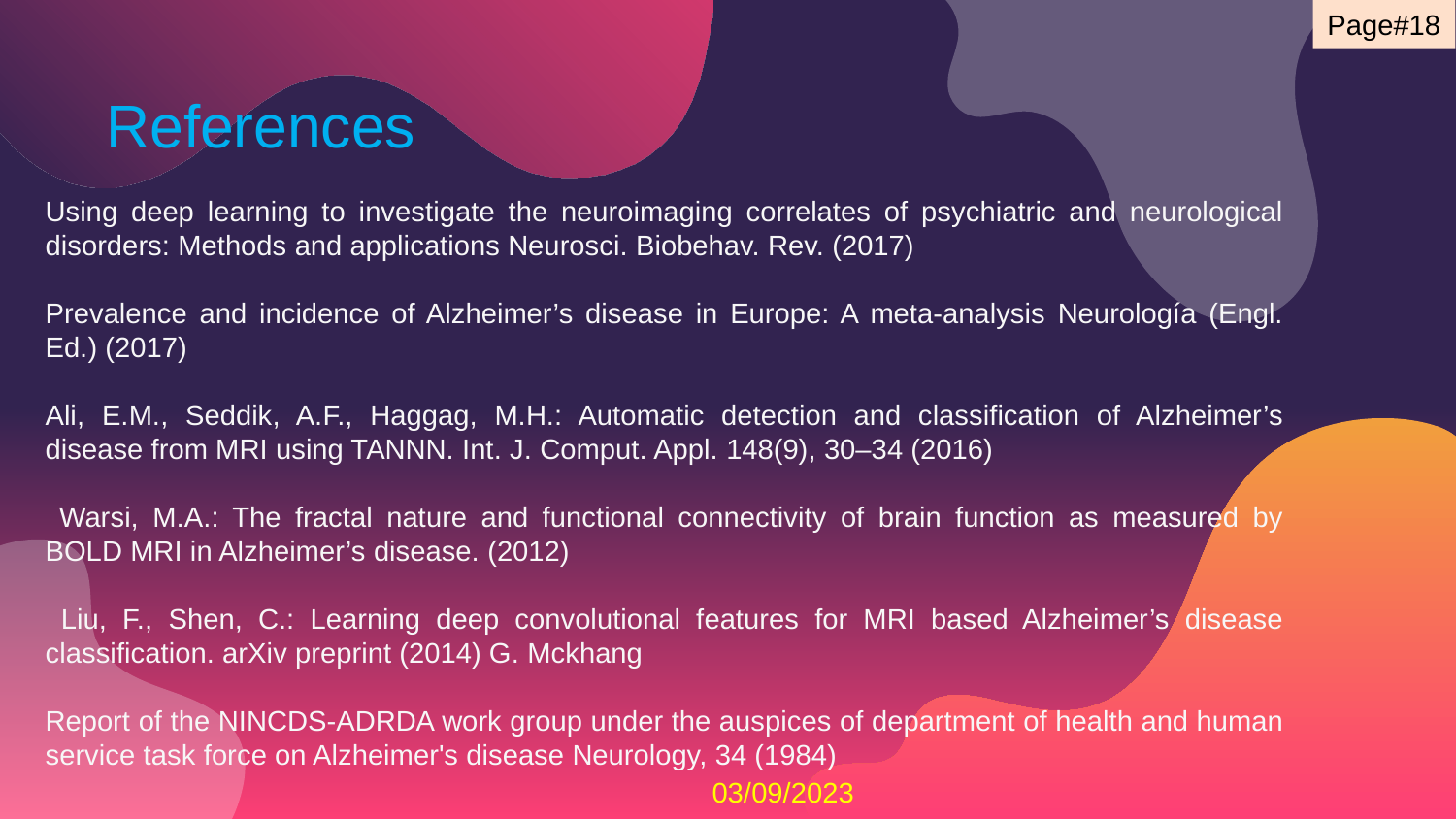

Page#18
# References

Using deep learning to investigate the neuroimaging correlates of psychiatric and neurological disorders: Methods and applications Neurosci. Biobehav. Rev. (2017)

Prevalence and incidence of Alzheimer’s disease in Europe: A meta-analysis Neurología (Engl. Ed.) (2017)

Ali, E.M., Seddik, A.F., Haggag, M.H.: Automatic detection and classification of Alzheimer’s disease from MRI using TANNN. Int. J. Comput. Appl. 148(9), 30–34 (2016)

 Warsi, M.A.: The fractal nature and functional connectivity of brain function as measured by BOLD MRI in Alzheimer’s disease. (2012)

 Liu, F., Shen, C.: Learning deep convolutional features for MRI based Alzheimer’s disease classification. arXiv preprint (2014) G. Mckhang

Report of the NINCDS-ADRDA work group under the auspices of department of health and human service task force on Alzheimer's disease Neurology, 34 (1984)
03/09/2023